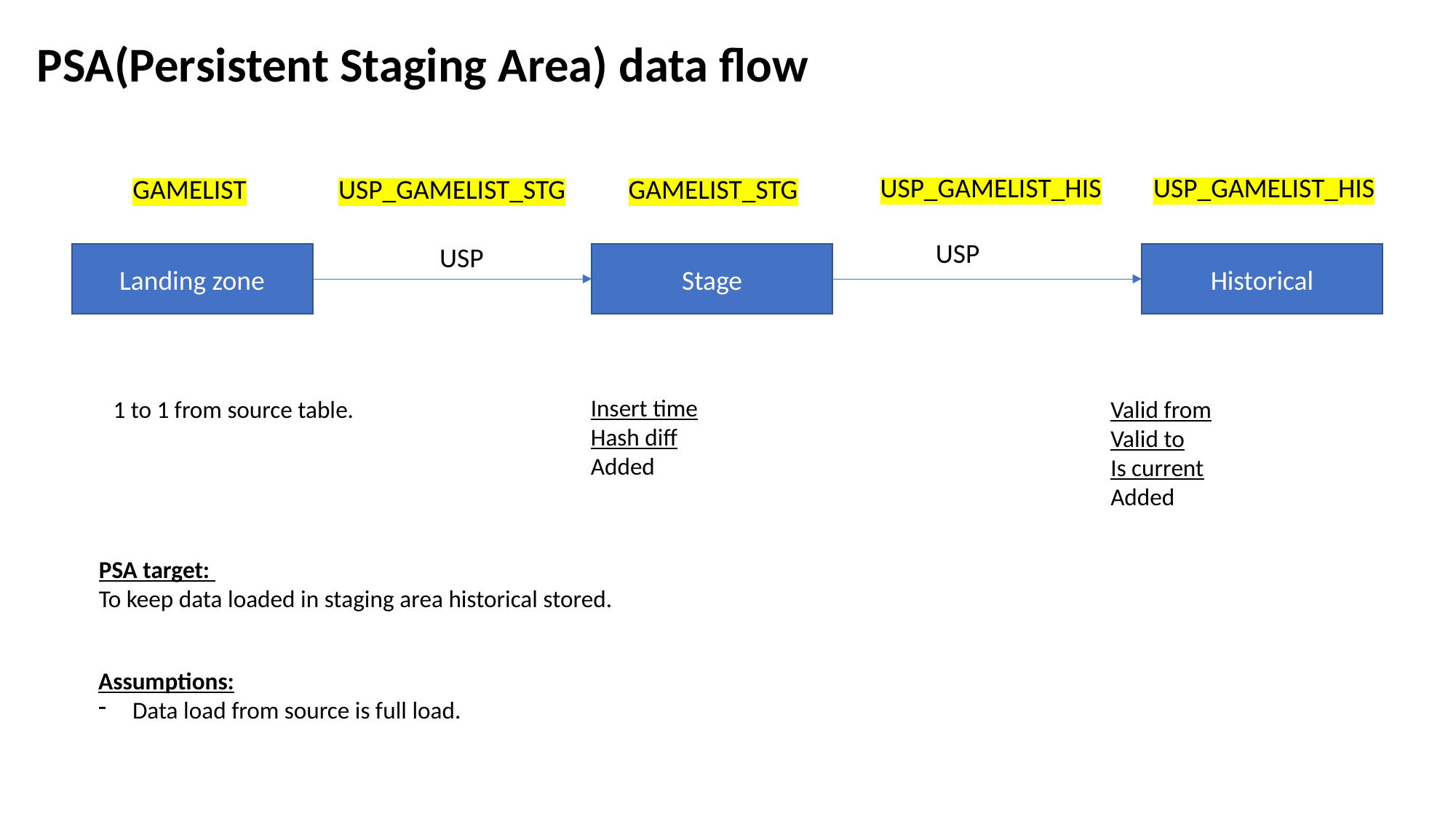

PSA(Persistent Staging Area) data flow
USP_GAMELIST_HIS
USP_GAMELIST_HIS
GAMELIST
USP_GAMELIST_STG
GAMELIST_STG
USP
USP
Landing zone
Stage
Historical
Insert time
Hash diff
Added
1 to 1 from source table.
Valid from
Valid to
Is current
Added
PSA target:
To keep data loaded in staging area historical stored.
Assumptions:
Data load from source is full load.